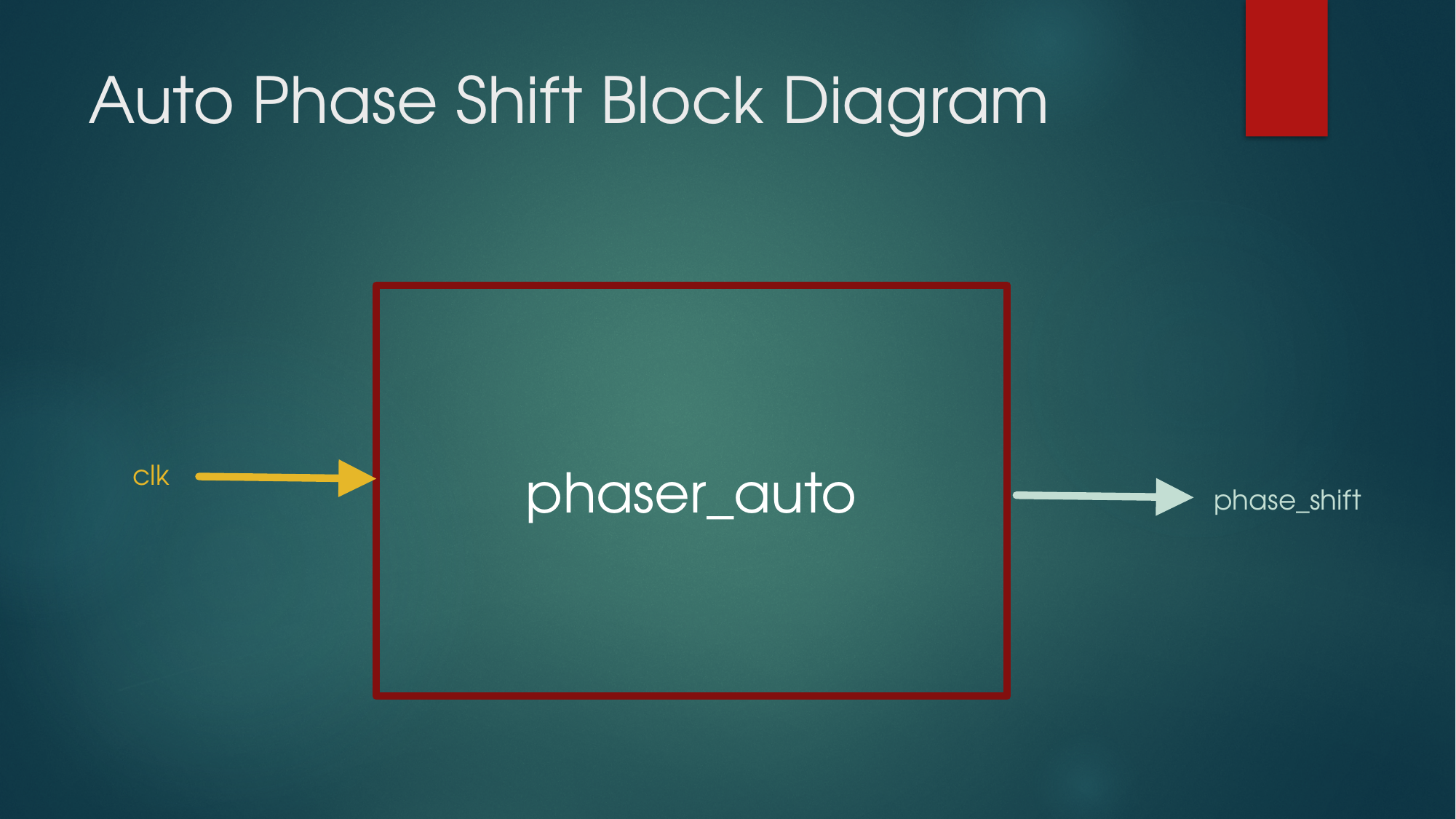

# Auto Phase Shift Block Diagram

clk
phaser_auto
phase_shift